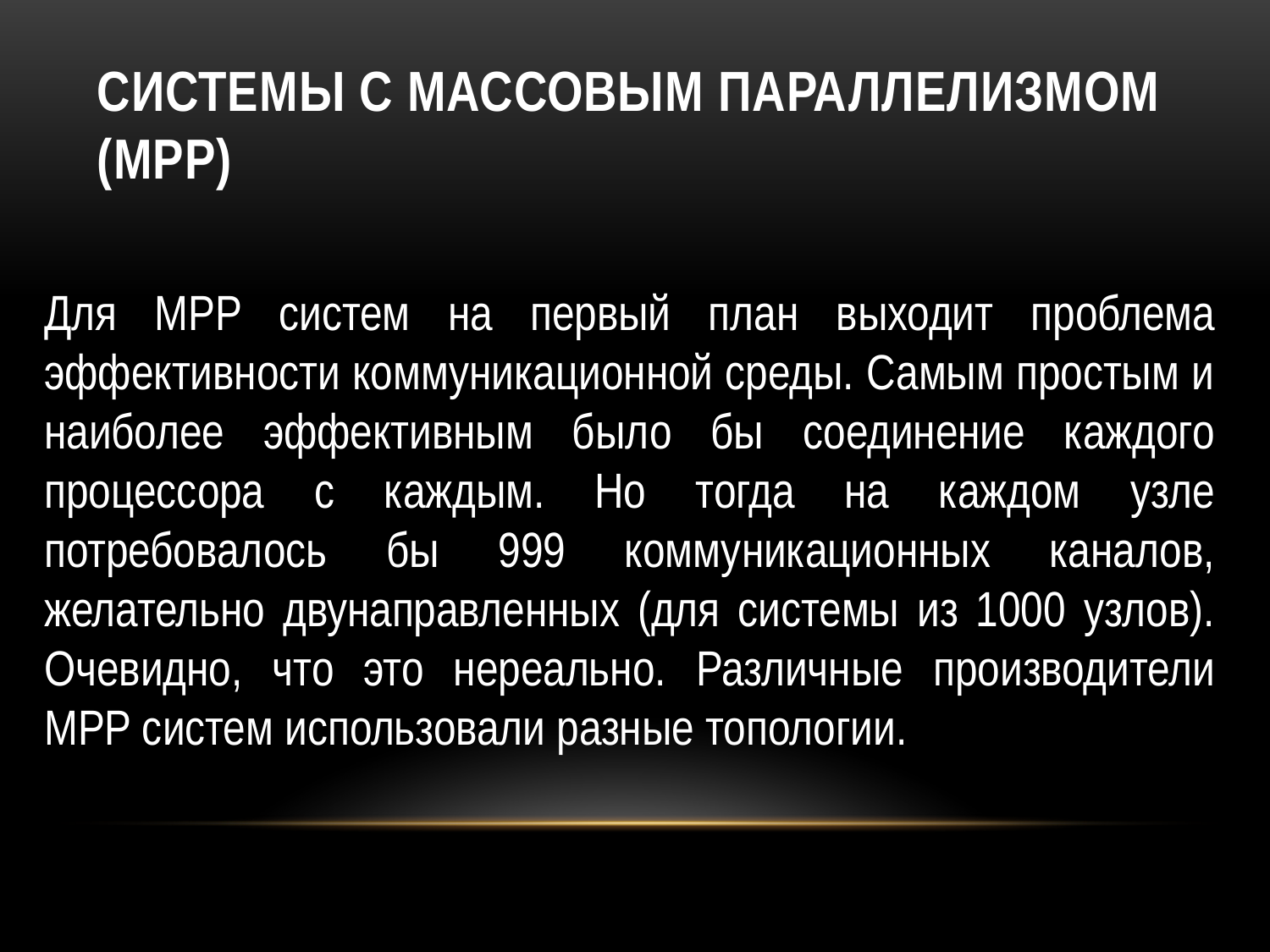

# Системы с массовым параллелизмом (МРР)
Для MPP систем на первый план выходит проблема эффективности коммуникационной среды. Самым простым и наиболее эффективным было бы соединение каждого процессора с каждым. Но тогда на каждом узле потребовалось бы 999 коммуникационных каналов, желательно двунаправленных (для системы из 1000 узлов). Очевидно, что это нереально. Различные производители MPP систем использовали разные топологии.